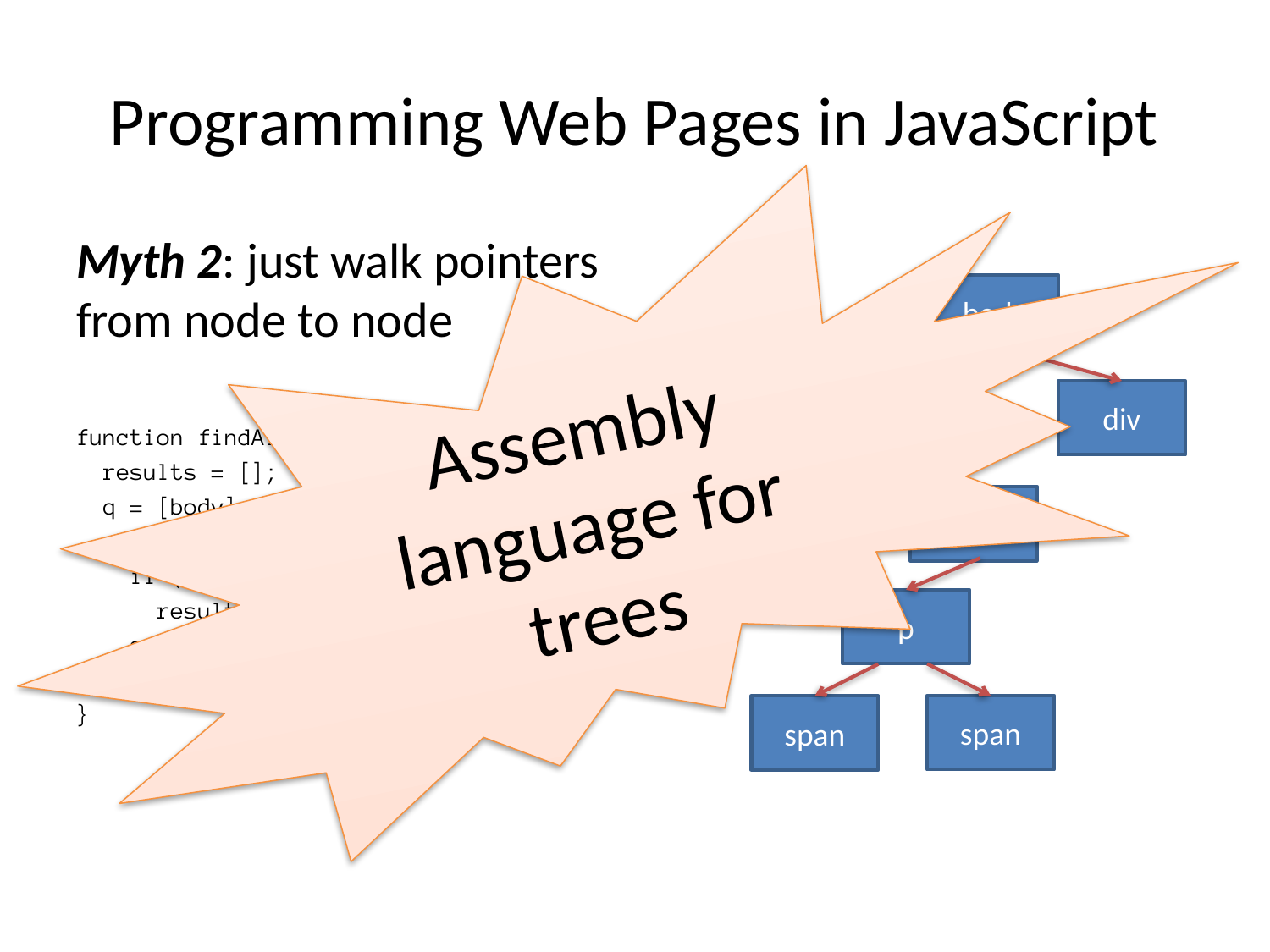

# Programming Web Pages in JavaScript
Assembly language for trees
Myth 2: just walk pointers from node to node

function findAllP() {
  results = [];
  q = [body];
  while ((cur = q.pop()) !== null) {
    if (cur.elementName == “p”)
      results.push(cur);
    q.push(cur.childNodes);
  }
}
body
div
div
p
div
p
span
span